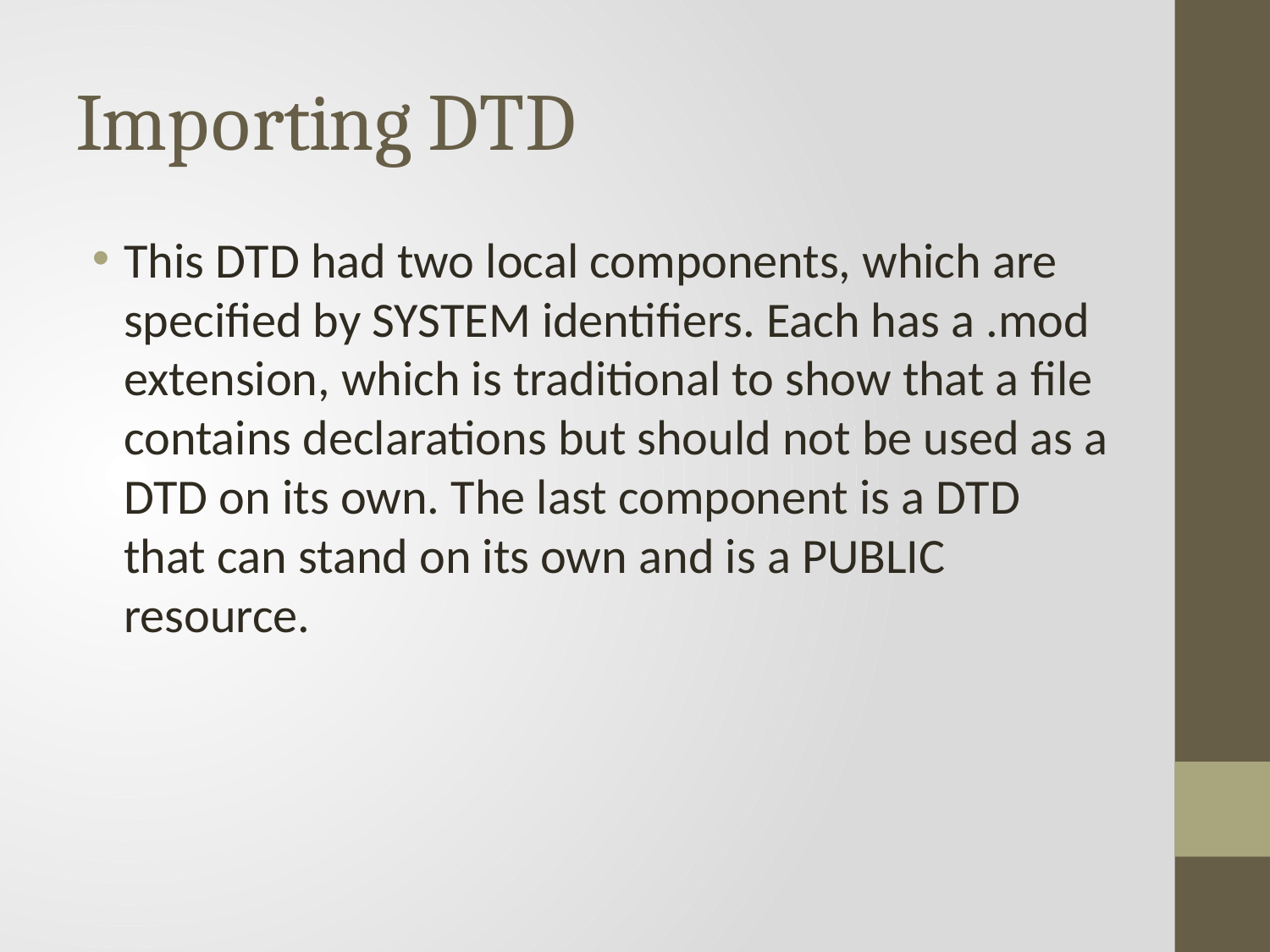

# Importing DTD
This DTD had two local components, which are specified by SYSTEM identifiers. Each has a .mod extension, which is traditional to show that a file contains declarations but should not be used as a DTD on its own. The last component is a DTD that can stand on its own and is a PUBLIC resource.